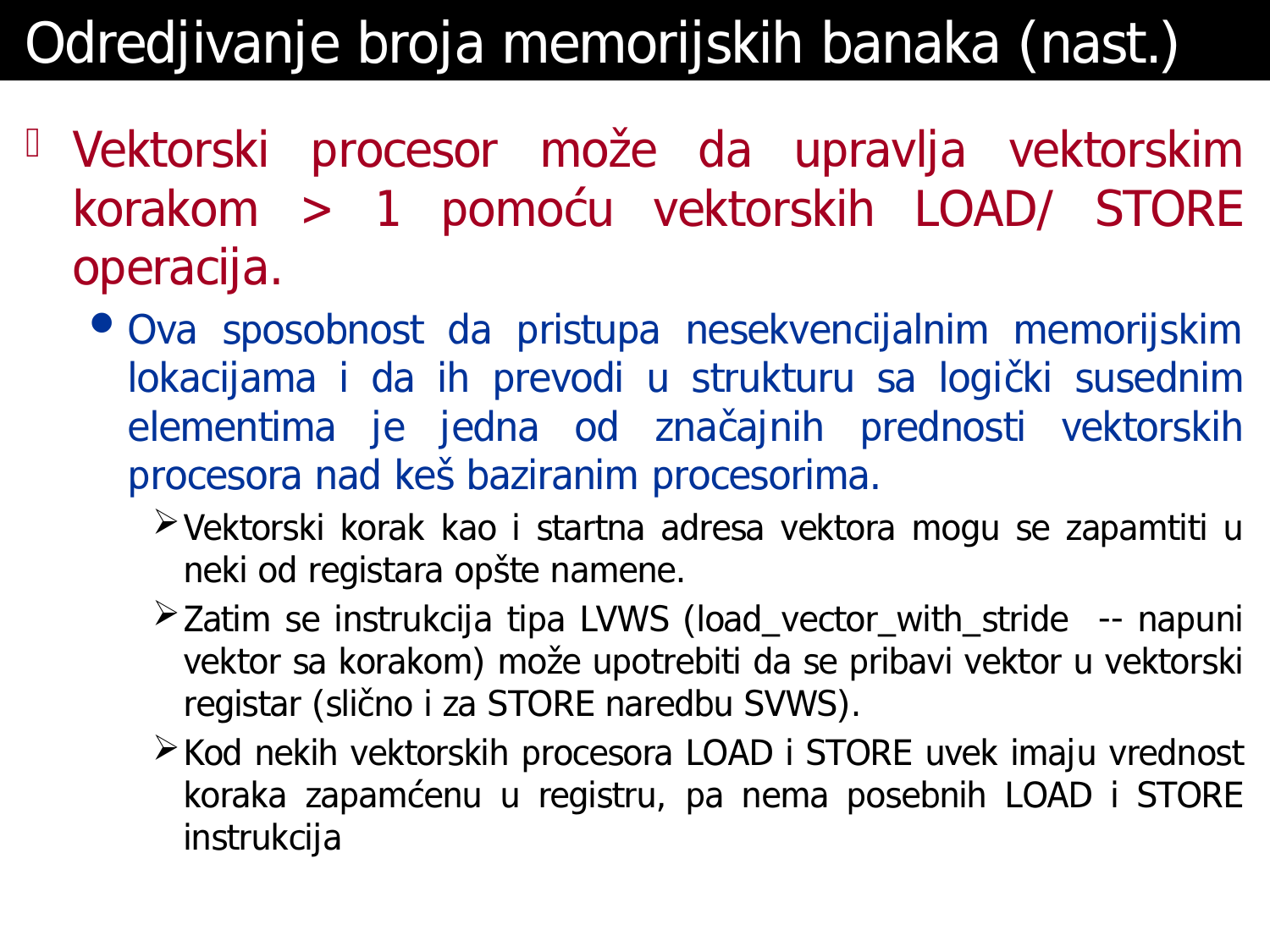

# Odredjivanje broja memorijskih banaka (nast.)
Vektorski procesor može da upravlja vektorskim korakom > 1 pomoću vektorskih LOAD/ STORE operacija.
Ova sposobnost da pristupa nesekvencijalnim memorijskim lokacijama i da ih prevodi u strukturu sa logički susednim elementima je jedna od značajnih prednosti vektorskih procesora nad keš baziranim procesorima.
Vektorski korak kao i startna adresa vektora mogu se zapamtiti u neki od registara opšte namene.
Zatim se instrukcija tipa LVWS (load_vector_with_stride  -- napuni vektor sa korakom) može upotrebiti da se pribavi vektor u vektorski registar (slično i za STORE naredbu SVWS).
Kod nekih vektorskih procesora LOAD i STORE uvek imaju vrednost koraka zapamćenu u registru, pa nema posebnih LOAD i STORE instrukcija